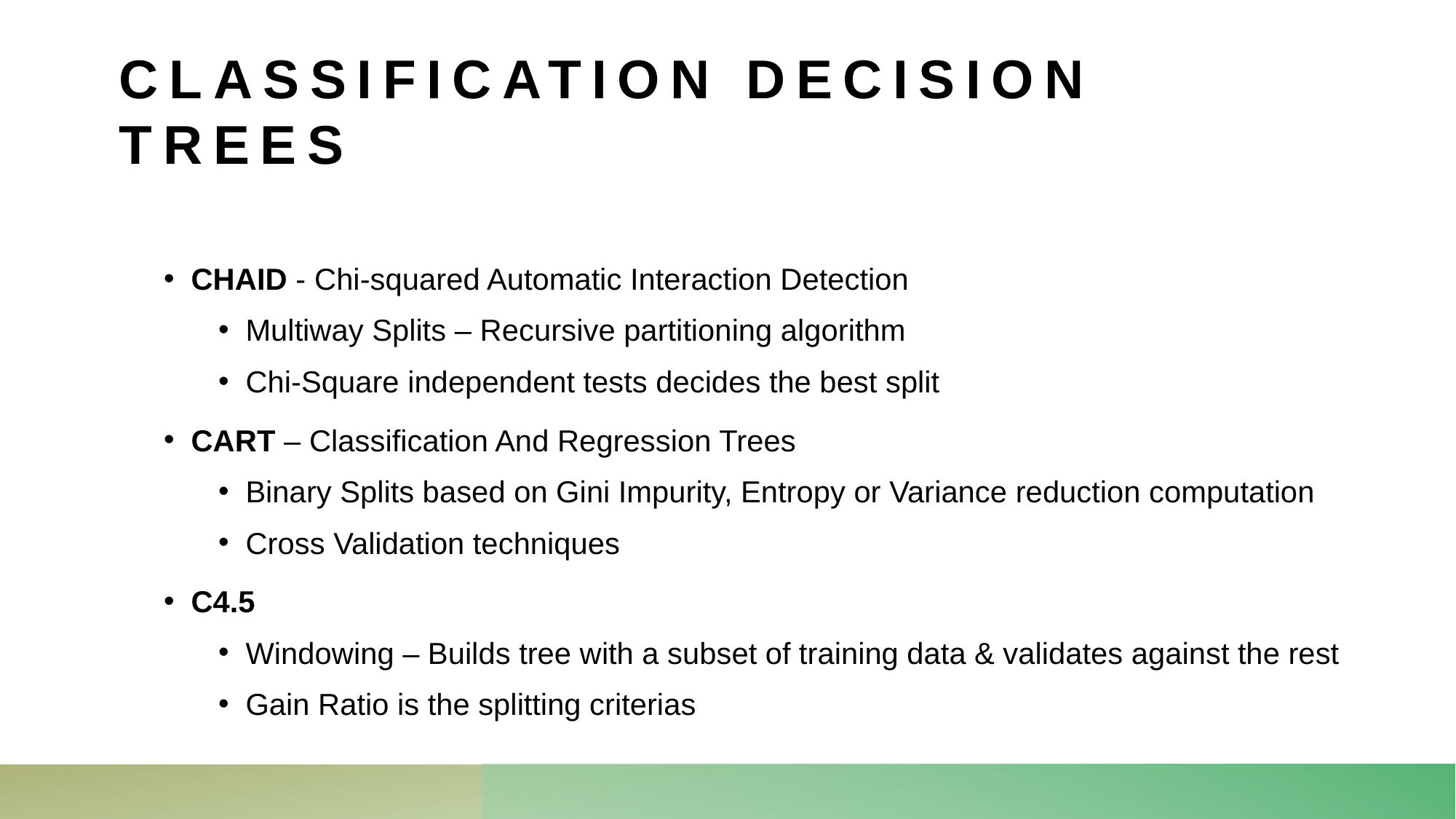

# Classification Decision treeS
CHAID - Chi-squared Automatic Interaction Detection
Multiway Splits – Recursive partitioning algorithm
Chi-Square independent tests decides the best split
CART – Classification And Regression Trees
Binary Splits based on Gini Impurity, Entropy or Variance reduction computation
Cross Validation techniques
C4.5
Windowing – Builds tree with a subset of training data & validates against the rest
Gain Ratio is the splitting criterias